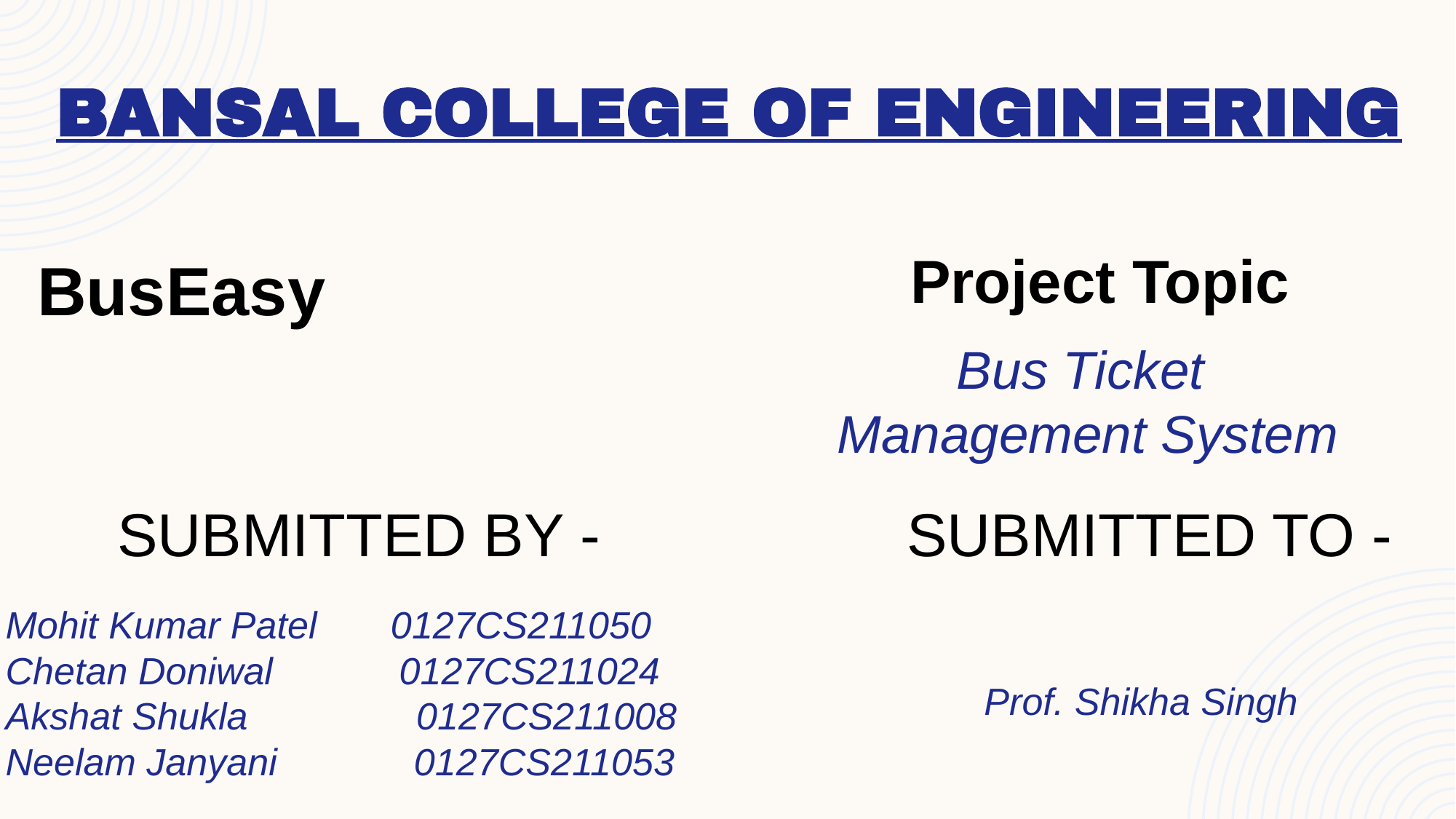

# Bansal College of Engineering
Project Topic
BusEasy
Bus Ticket
Management System
SUBMITTED BY -
SUBMITTED TO -
Mohit Kumar Patel       0127CS211050
Chetan Doniwal            0127CS211024
Akshat Shukla                0127CS211008
Neelam Janyani             0127CS211053
Prof. Shikha Singh